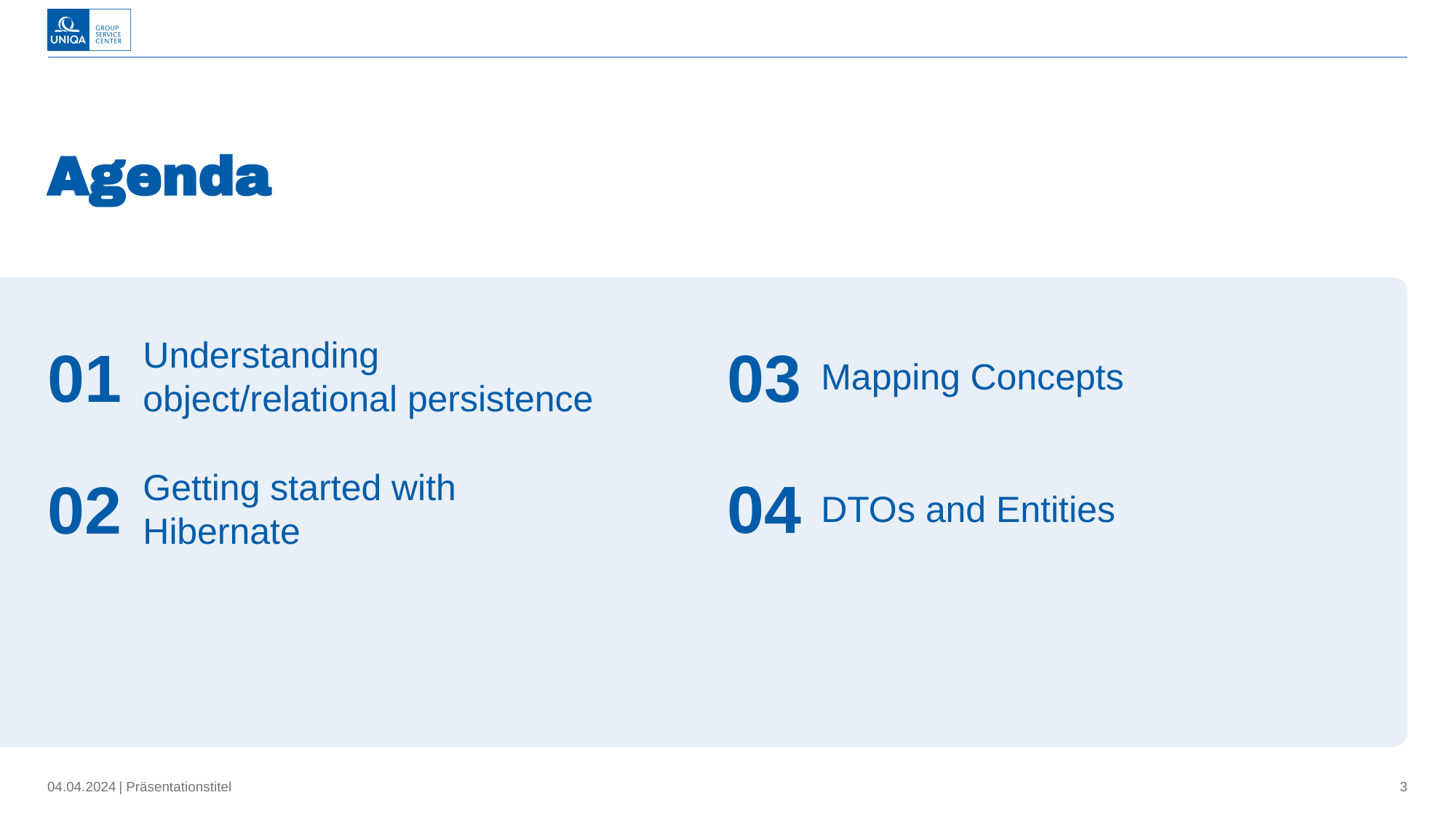

# Agenda
01
03
Understanding object/relational persistence
Mapping Concepts
04
02
DTOs and Entities
Getting started with Hibernate
04.04.2024
| Präsentationstitel
3